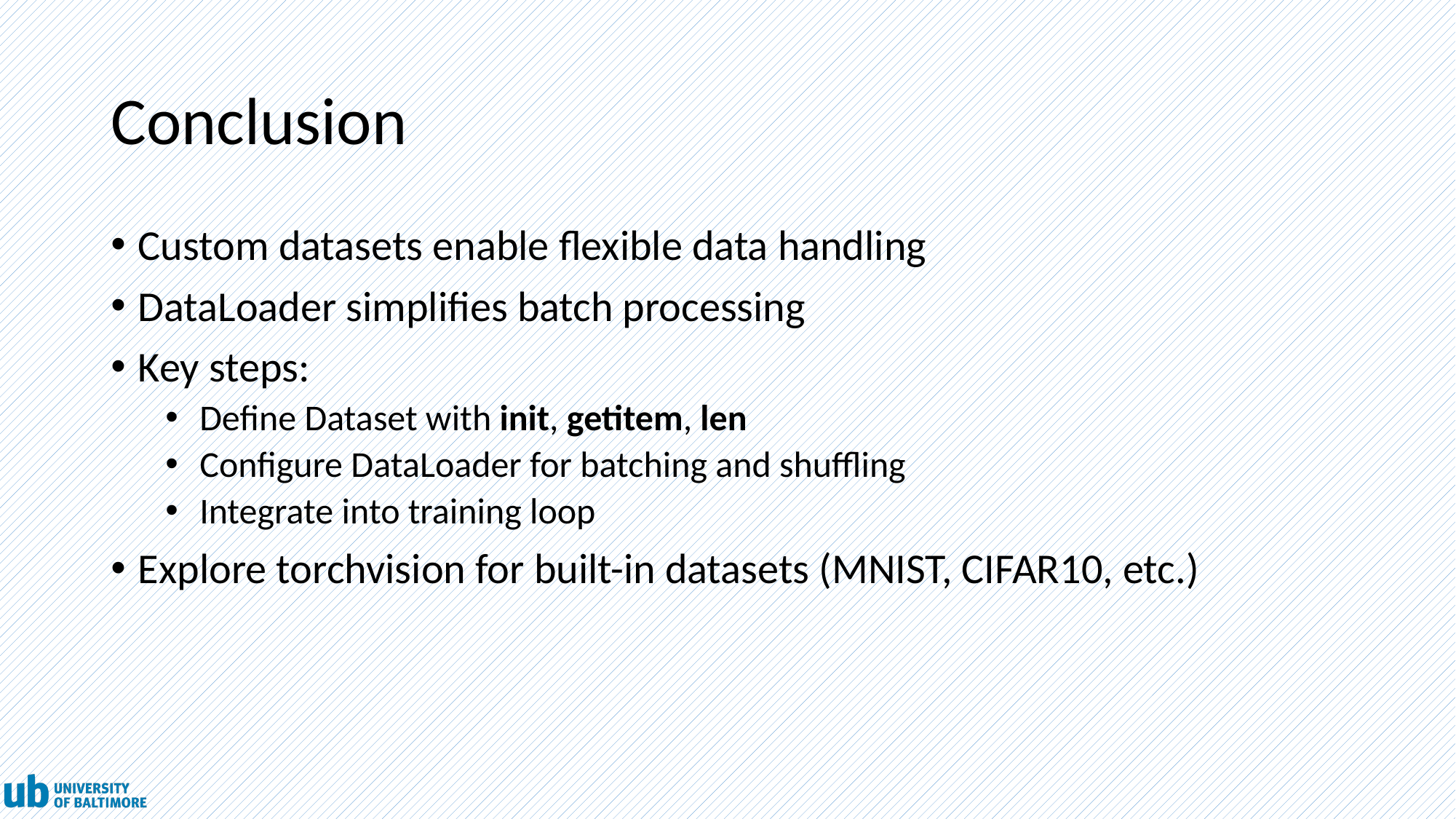

# Conclusion
Custom datasets enable flexible data handling
DataLoader simplifies batch processing
Key steps:
Define Dataset with init, getitem, len
Configure DataLoader for batching and shuffling
Integrate into training loop
Explore torchvision for built-in datasets (MNIST, CIFAR10, etc.)